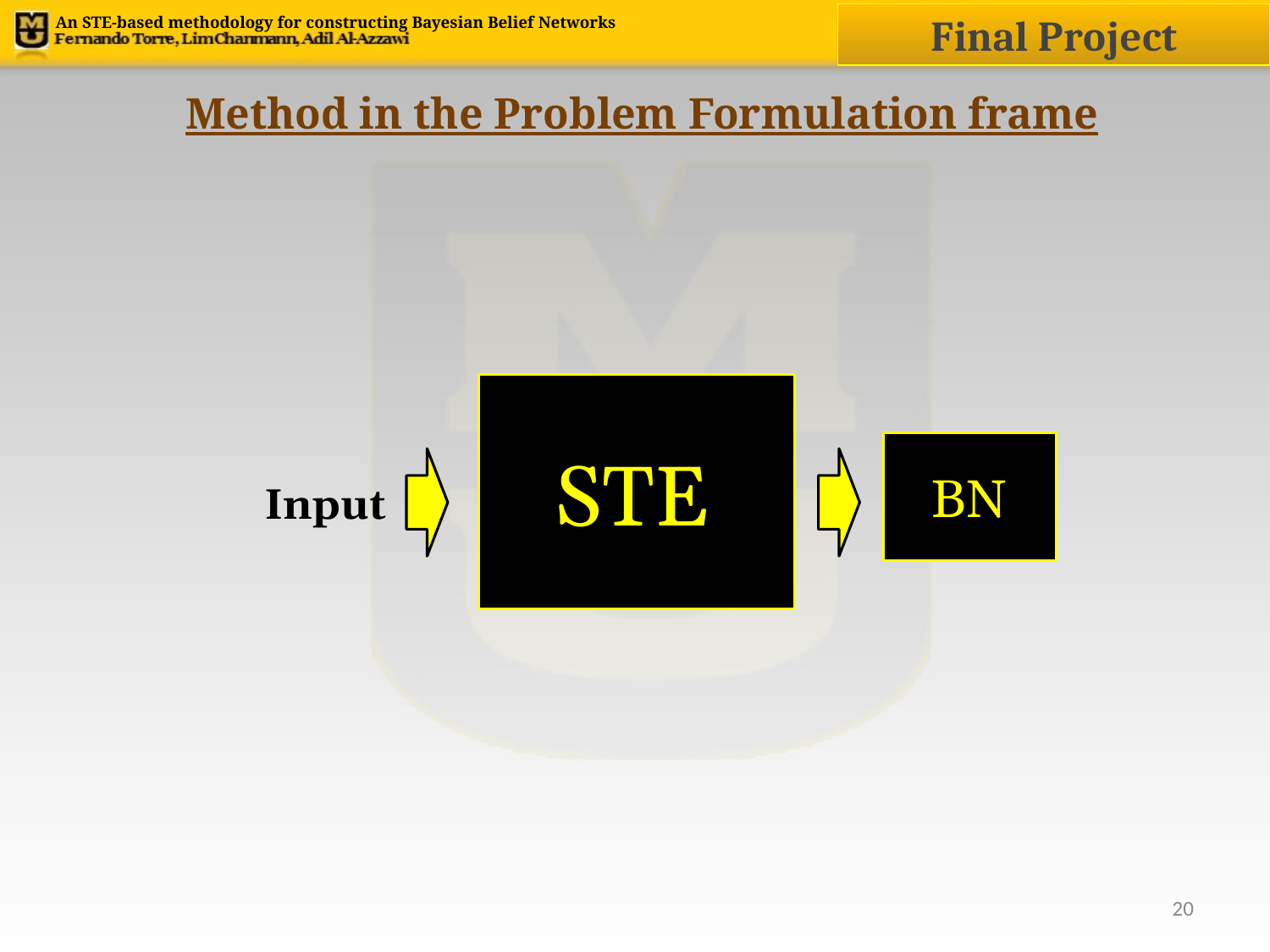

# Method in the Problem Formulation frame
STE
Input
BN

20